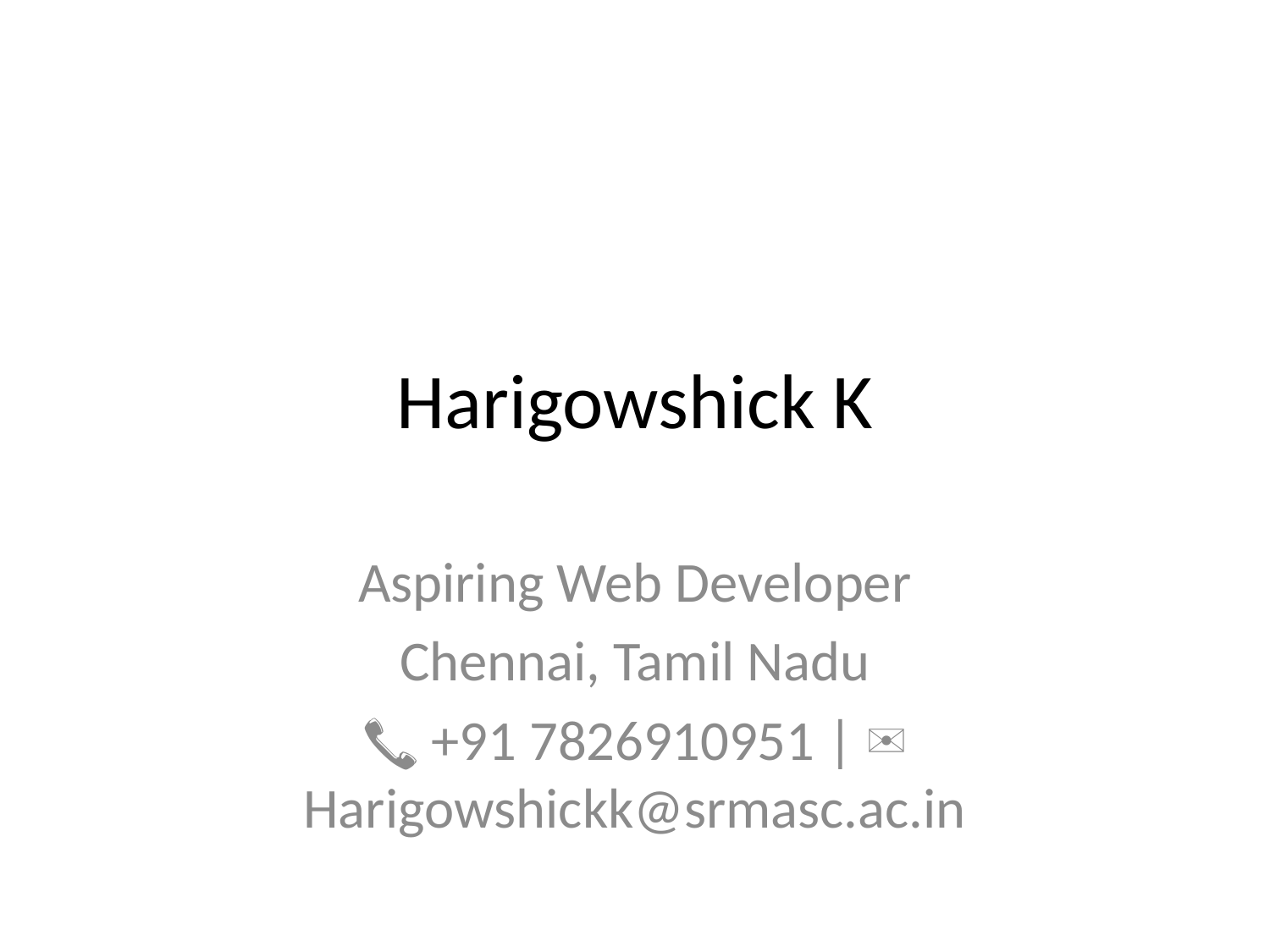

# Harigowshick K
Aspiring Web Developer
Chennai, Tamil Nadu
📞 +91 7826910951 | ✉️ Harigowshickk@srmasc.ac.in